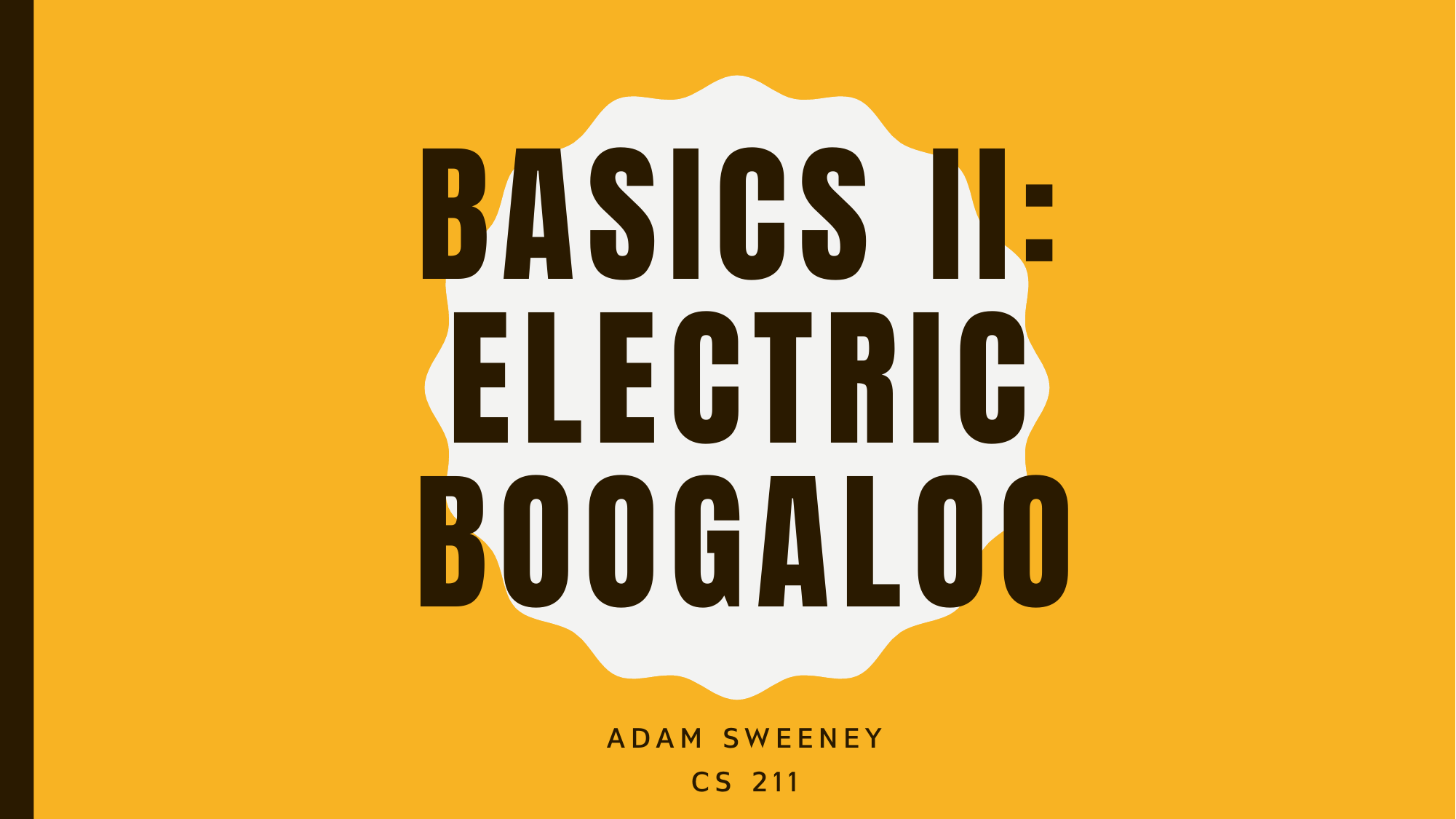

# Basics II: Electric Boogaloo
Adam Sweeney
CS 211